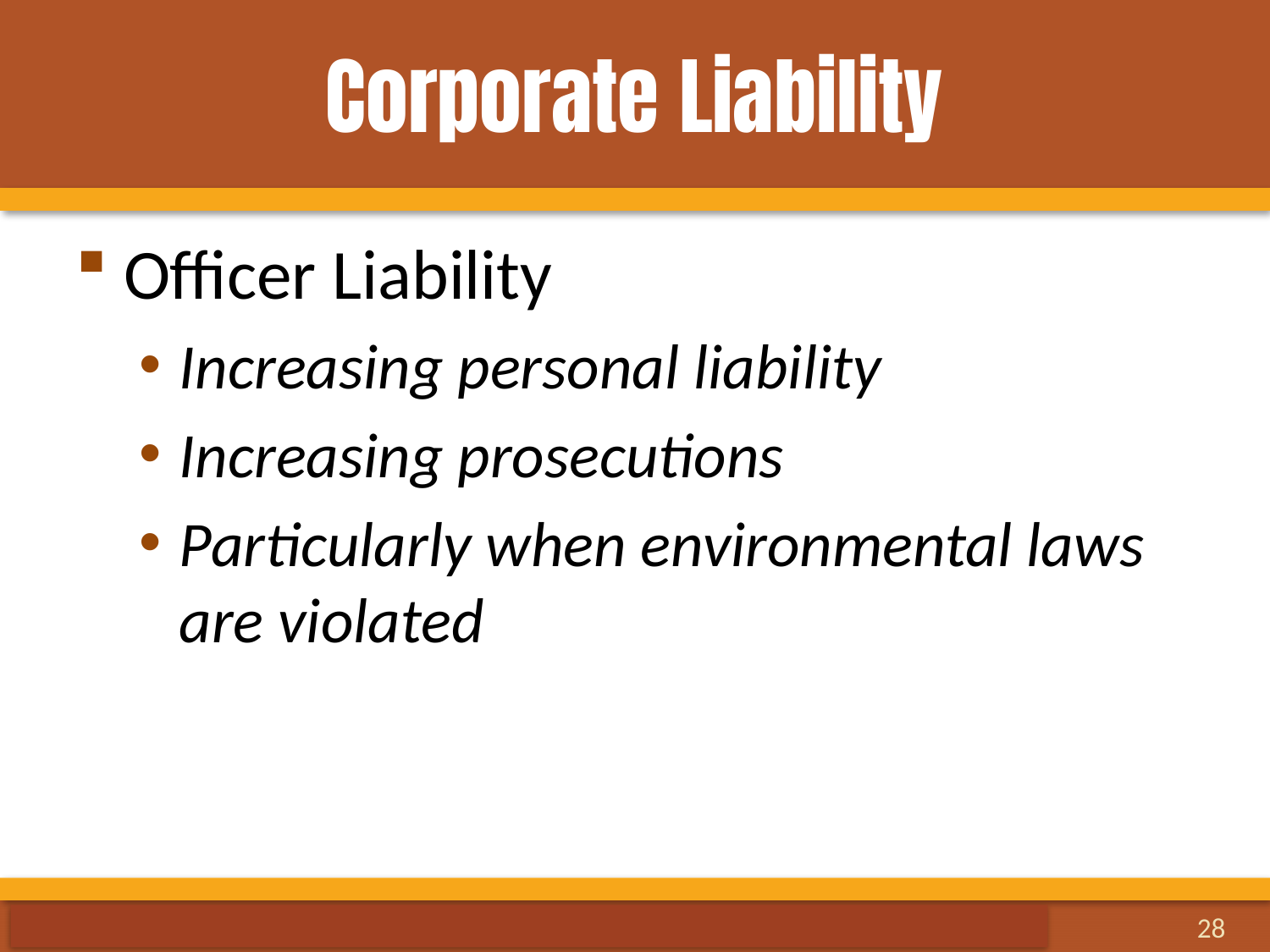

# Corporate Liability
Officer Liability
Increasing personal liability
Increasing prosecutions
Particularly when environmental laws are violated
20-28
28